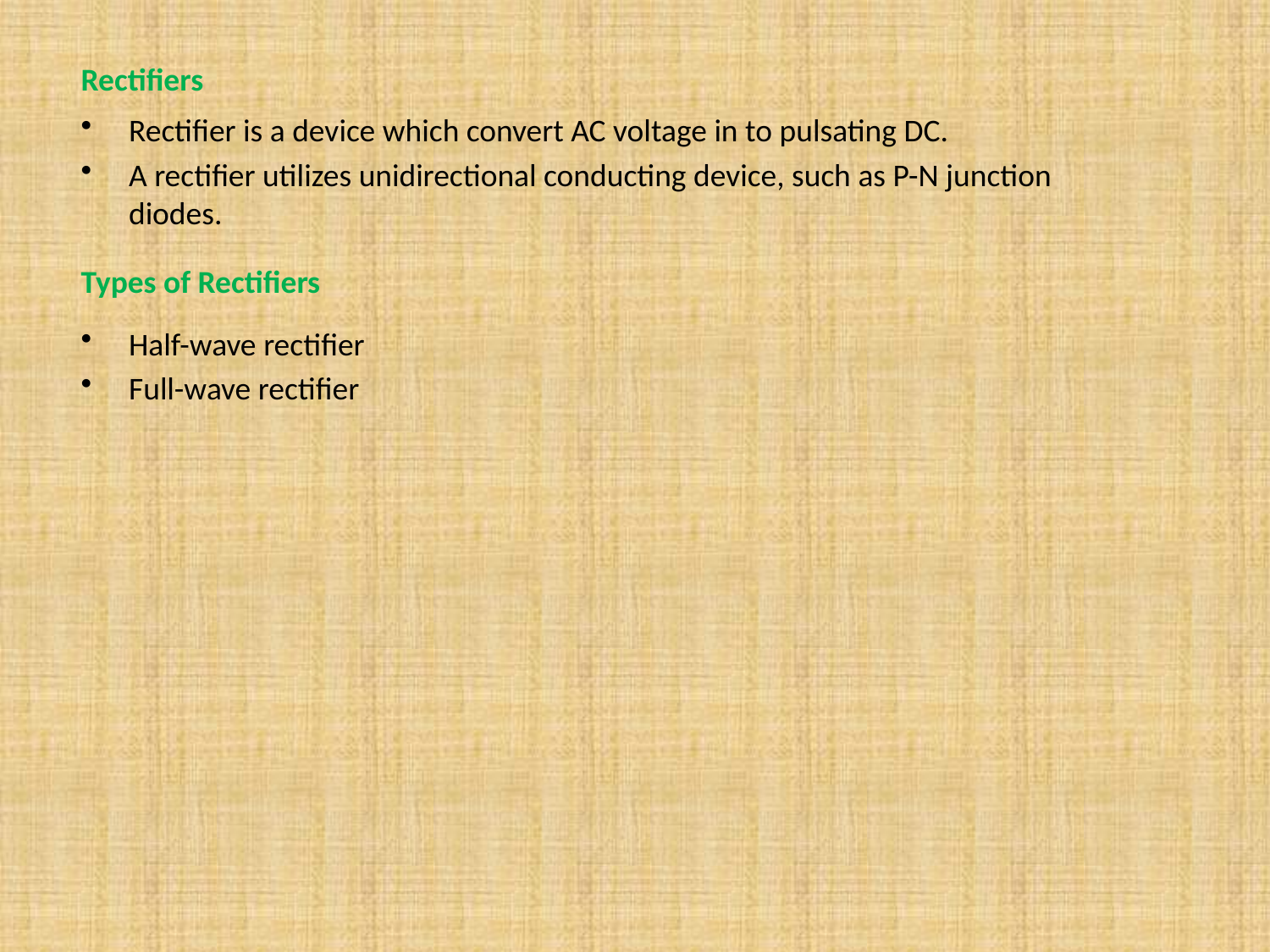

Rectifiers
Rectifier is a device which convert AC voltage in to pulsating DC.
A rectifier utilizes unidirectional conducting device, such as P-N junction diodes.

Types of Rectifiers
Half-wave rectifier
Full-wave rectifier